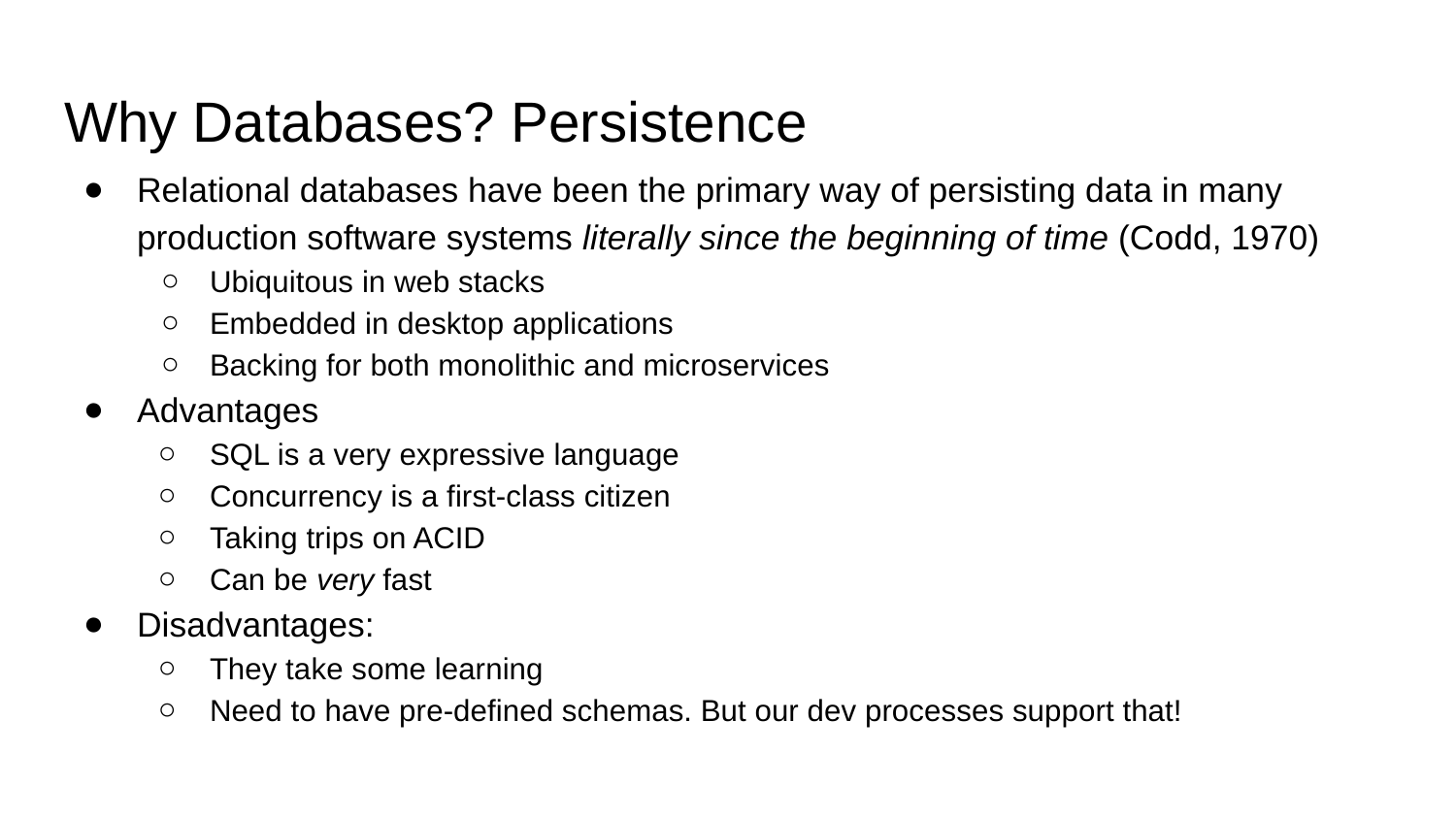

# Why Databases? Persistence
Relational databases have been the primary way of persisting data in many production software systems literally since the beginning of time (Codd, 1970)
Ubiquitous in web stacks
Embedded in desktop applications
Backing for both monolithic and microservices
Advantages
SQL is a very expressive language
Concurrency is a first-class citizen
Taking trips on ACID
Can be very fast
Disadvantages:
They take some learning
Need to have pre-defined schemas. But our dev processes support that!